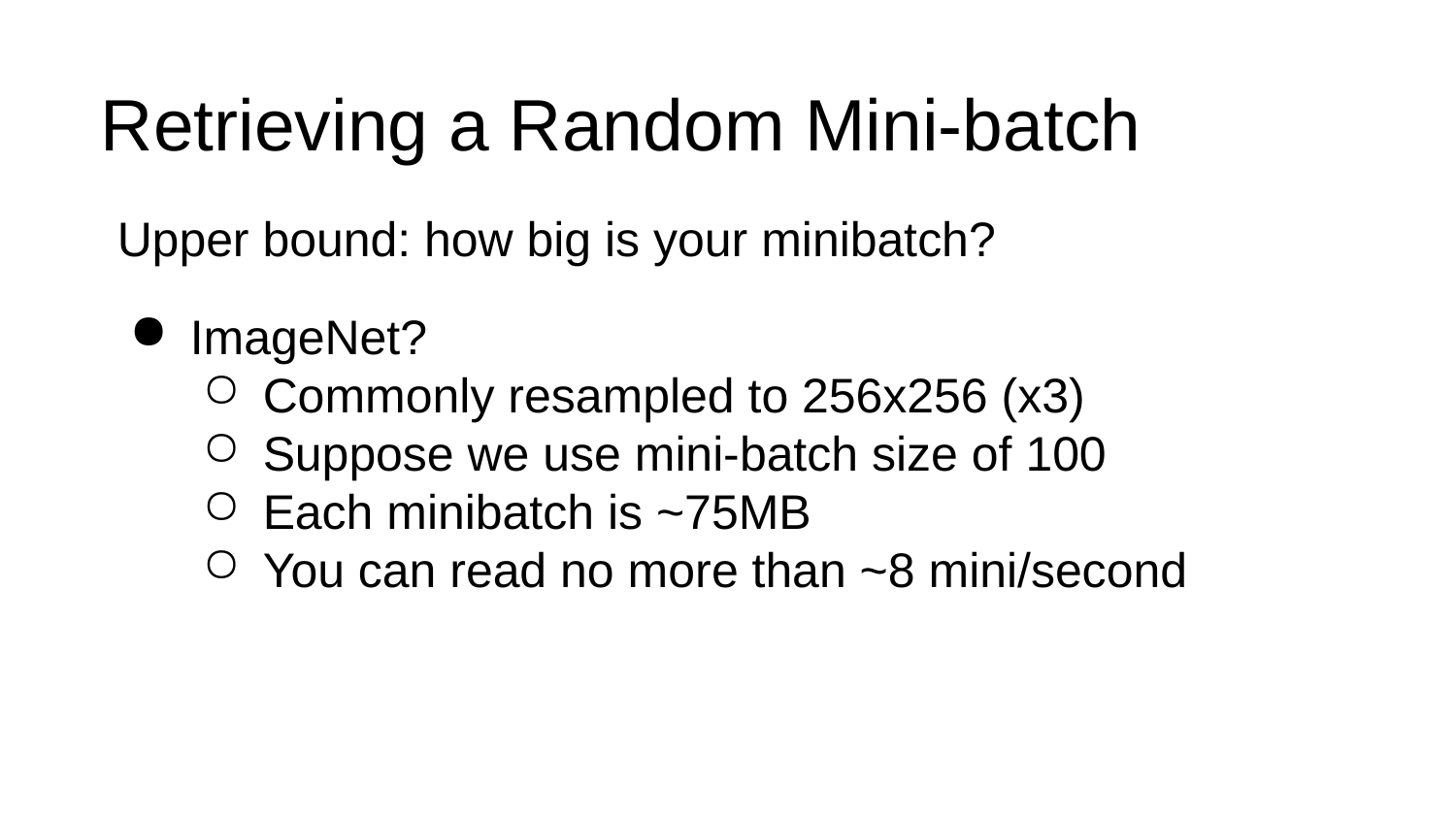

Retrieving a Random Mini-batch
Upper bound: how big is your minibatch?

ImageNet?
Commonly resampled to 256x256 (x3)
Suppose we use mini-batch size of 100
Each minibatch is ~75MB
You can read no more than ~8 mini/second